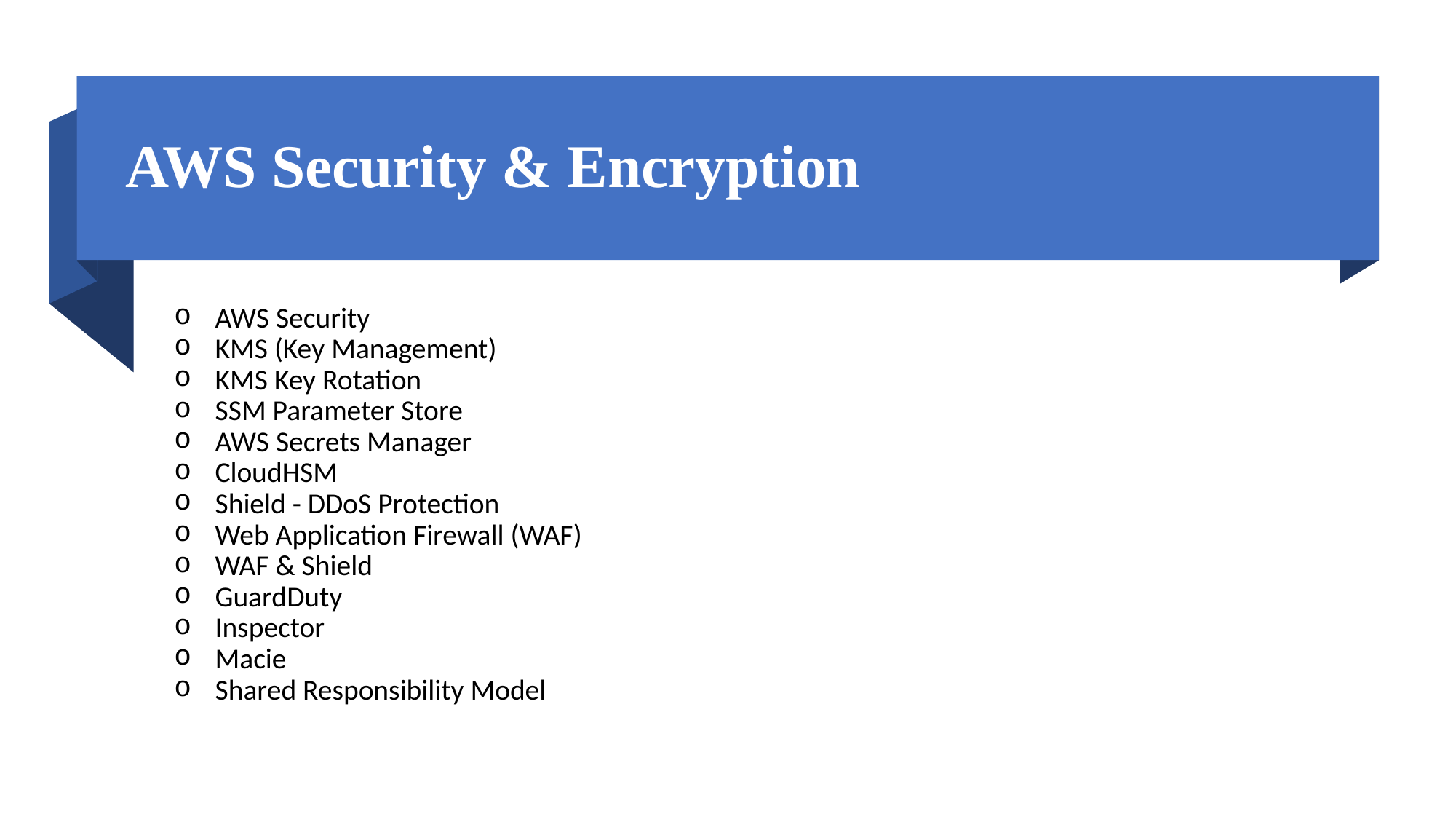

# AWS Security & Encryption

AWS Security
KMS (Key Management)
KMS Key Rotation
SSM Parameter Store
AWS Secrets Manager
CloudHSM
Shield - DDoS Protection
Web Application Firewall (WAF)
WAF & Shield
GuardDuty
Inspector
Macie
Shared Responsibility Model